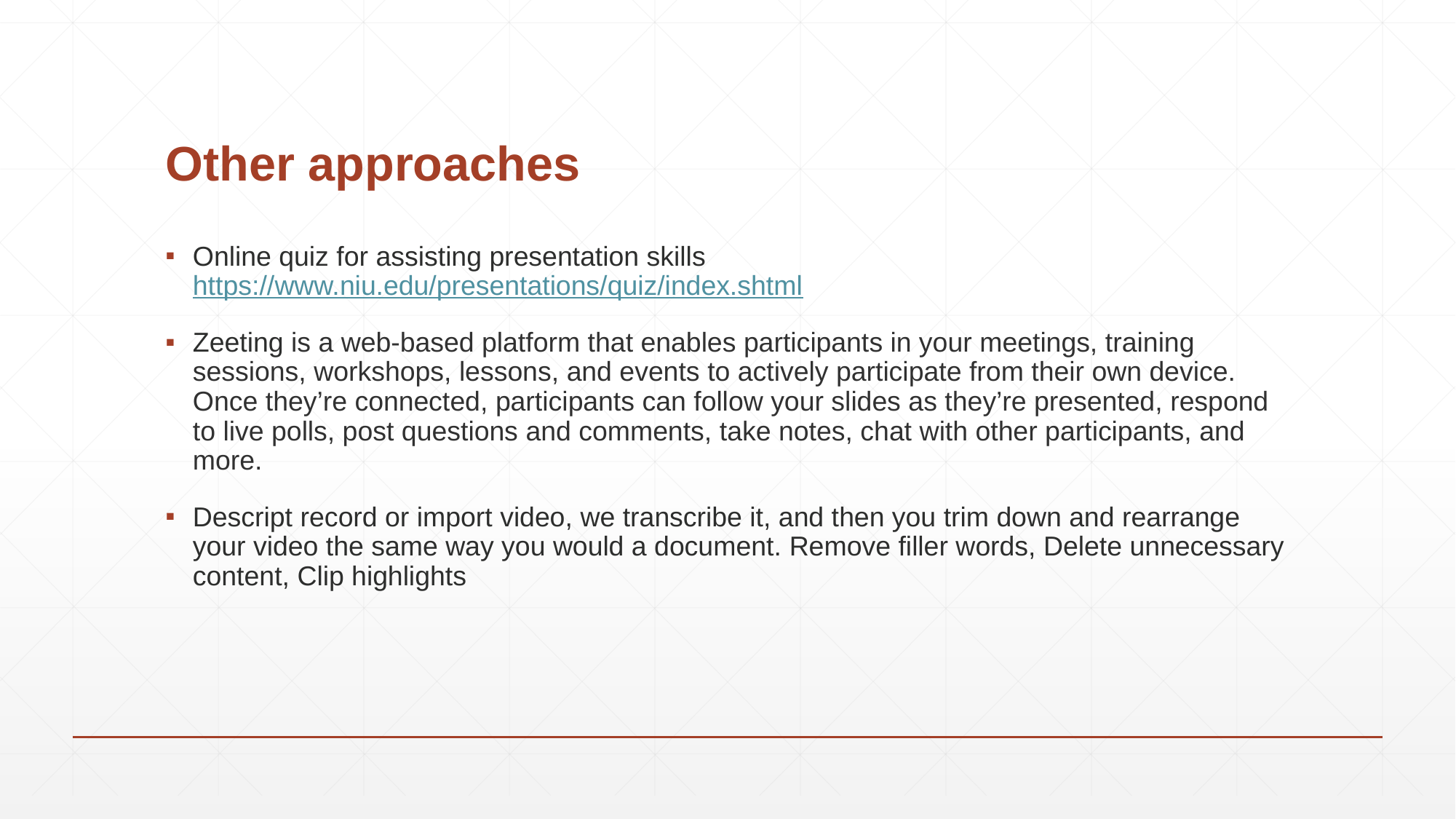

# Other approaches
Online quiz for assisting presentation skills https://www.niu.edu/presentations/quiz/index.shtml
Zeeting is a web-based platform that enables participants in your meetings, training sessions, workshops, lessons, and events to actively participate from their own device. Once they’re connected, participants can follow your slides as they’re presented, respond to live polls, post questions and comments, take notes, chat with other participants, and more.
Descript record or import video, we transcribe it, and then you trim down and rearrange your video the same way you would a document. Remove filler words, Delete unnecessary content, Clip highlights